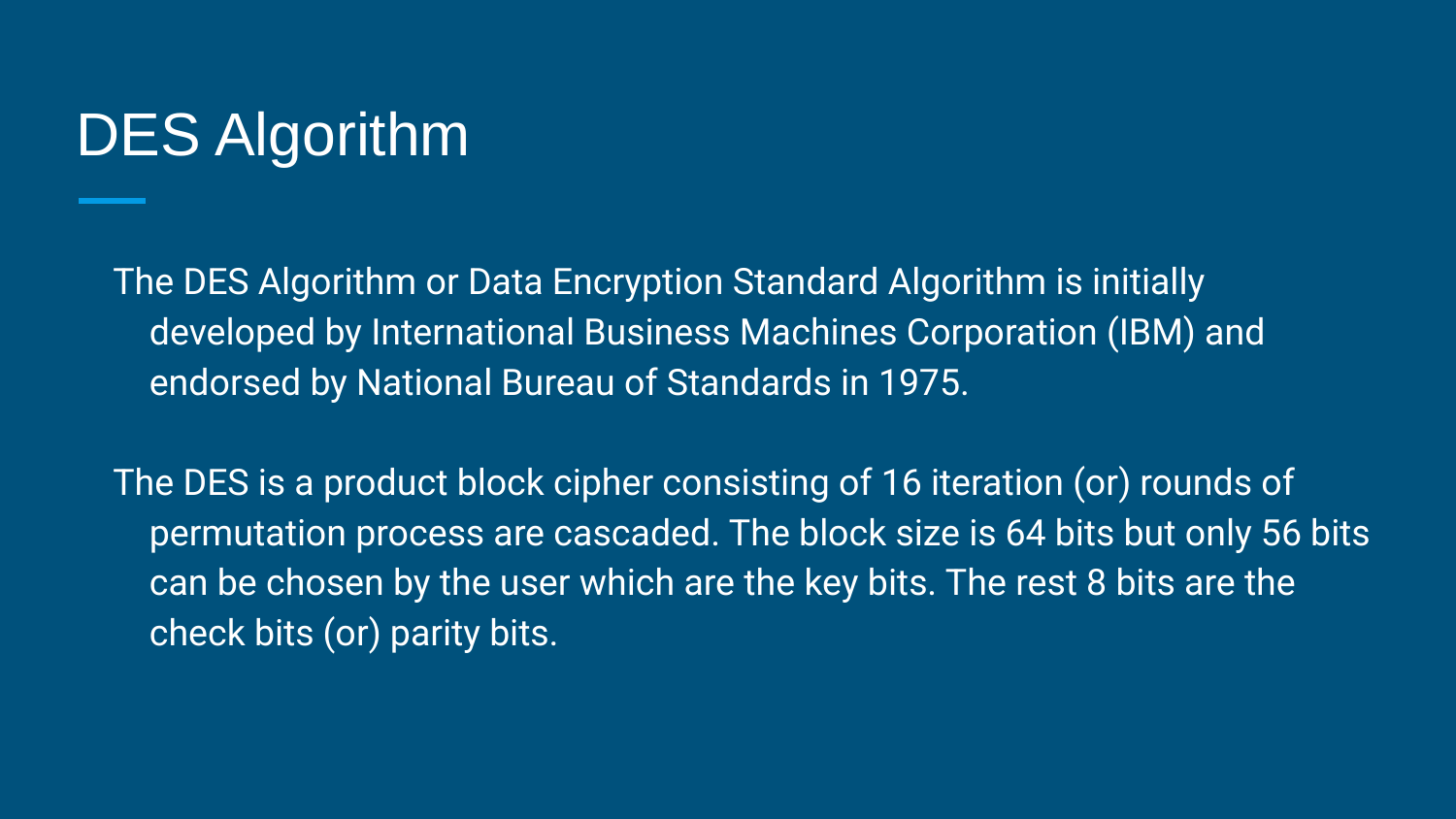

# DES Algorithm
The DES Algorithm or Data Encryption Standard Algorithm is initially developed by International Business Machines Corporation (IBM) and endorsed by National Bureau of Standards in 1975.

The DES is a product block cipher consisting of 16 iteration (or) rounds of permutation process are cascaded. The block size is 64 bits but only 56 bits can be chosen by the user which are the key bits. The rest 8 bits are the check bits (or) parity bits.